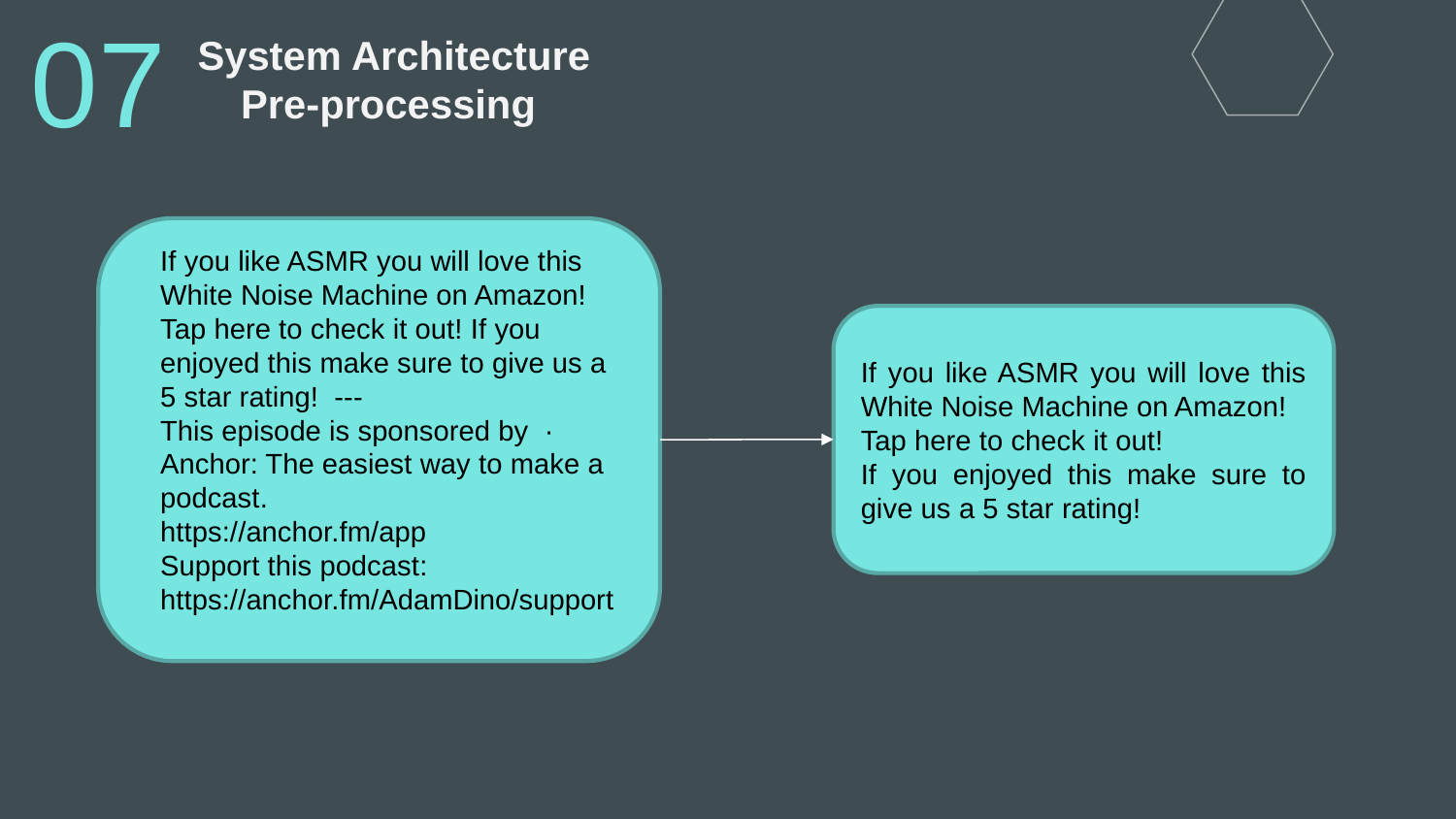

07
# System Architecture Pre-processing

If you like ASMR you will love this White Noise Machine on Amazon!
Tap here to check it out! If you enjoyed this make sure to give us a 5 star rating!  ---
This episode is sponsored by  · Anchor: The easiest way to make a podcast.
https://anchor.fm/app
Support this podcast: https://anchor.fm/AdamDino/support
If you like ASMR you will love this White Noise Machine on Amazon!
Tap here to check it out!
If you enjoyed this make sure to give us a 5 star rating!